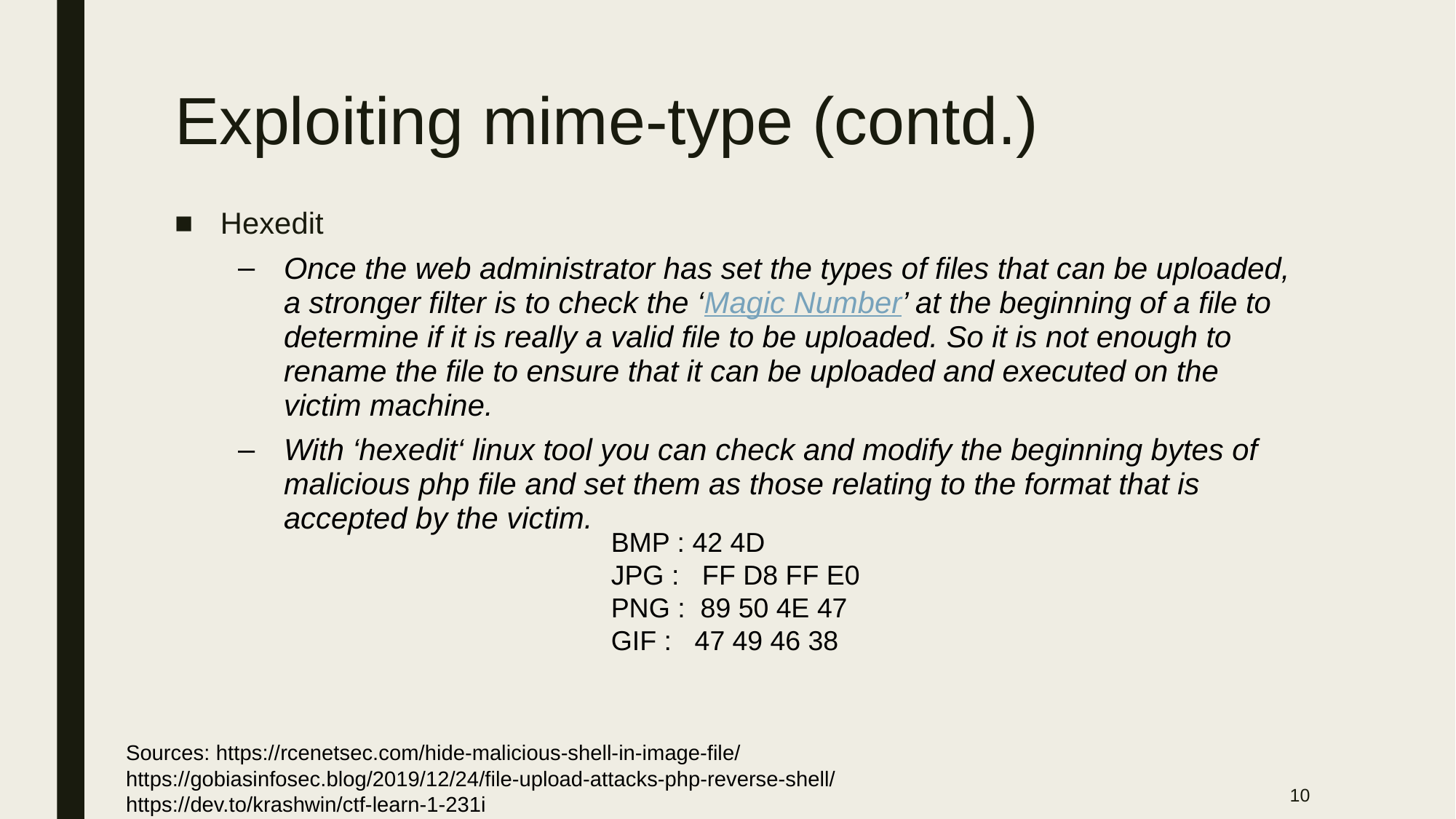

# Exploiting mime-type (contd.)
Hexedit
Once the web administrator has set the types of files that can be uploaded, a stronger filter is to check the ‘Magic Number’ at the beginning of a file to determine if it is really a valid file to be uploaded. So it is not enough to rename the file to ensure that it can be uploaded and executed on the victim machine.
With ‘hexedit‘ linux tool you can check and modify the beginning bytes of malicious php file and set them as those relating to the format that is accepted by the victim.

BMP : 42 4D
JPG :   FF D8 FF E0
PNG :  89 50 4E 47
GIF :   47 49 46 38
Sources: https://rcenetsec.com/hide-malicious-shell-in-image-file/
https://gobiasinfosec.blog/2019/12/24/file-upload-attacks-php-reverse-shell/
https://dev.to/krashwin/ctf-learn-1-231i

10